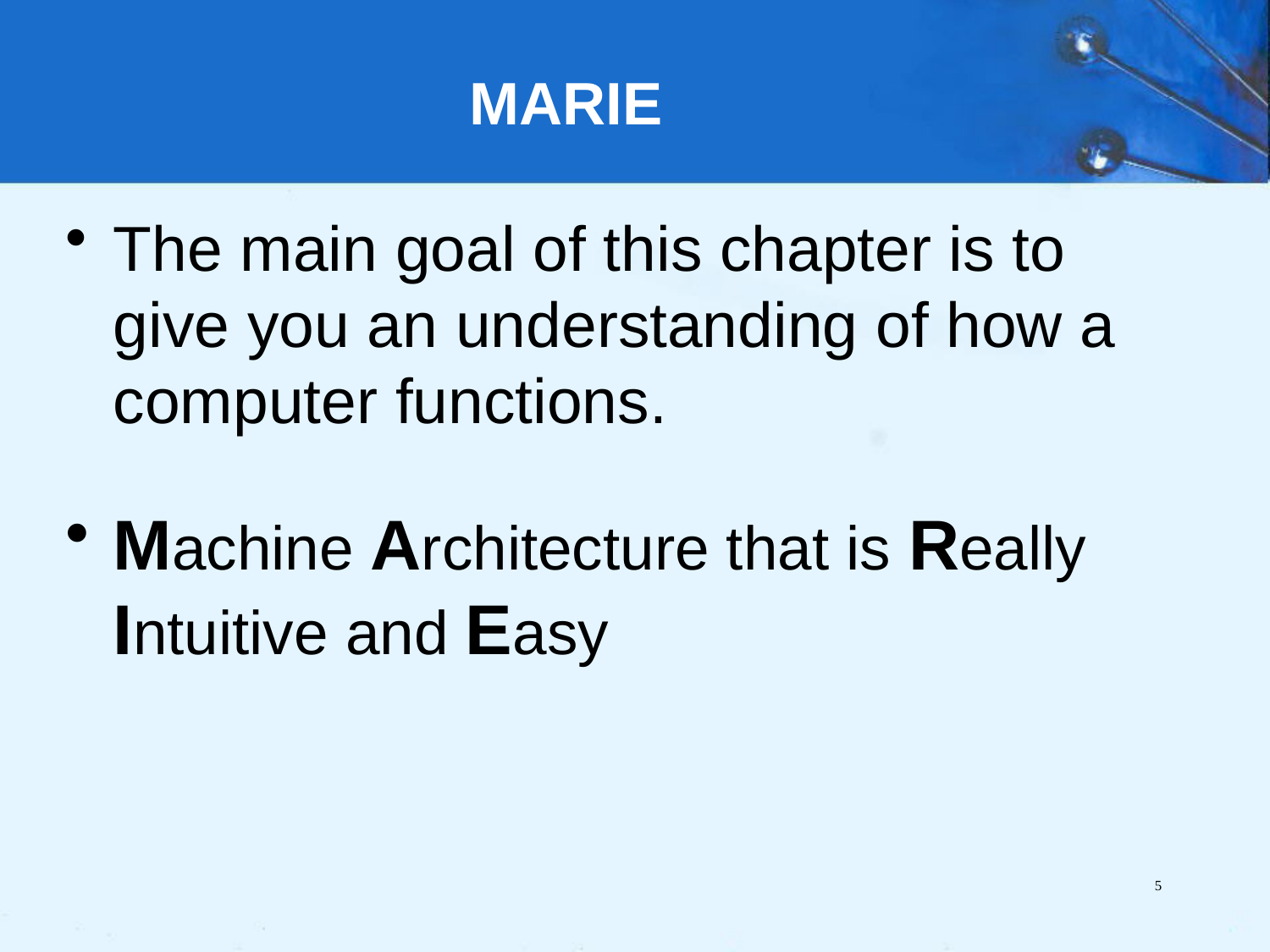

# MARIE
The main goal of this chapter is to give you an understanding of how a computer functions.
Machine Architecture that is Really Intuitive and Easy
5